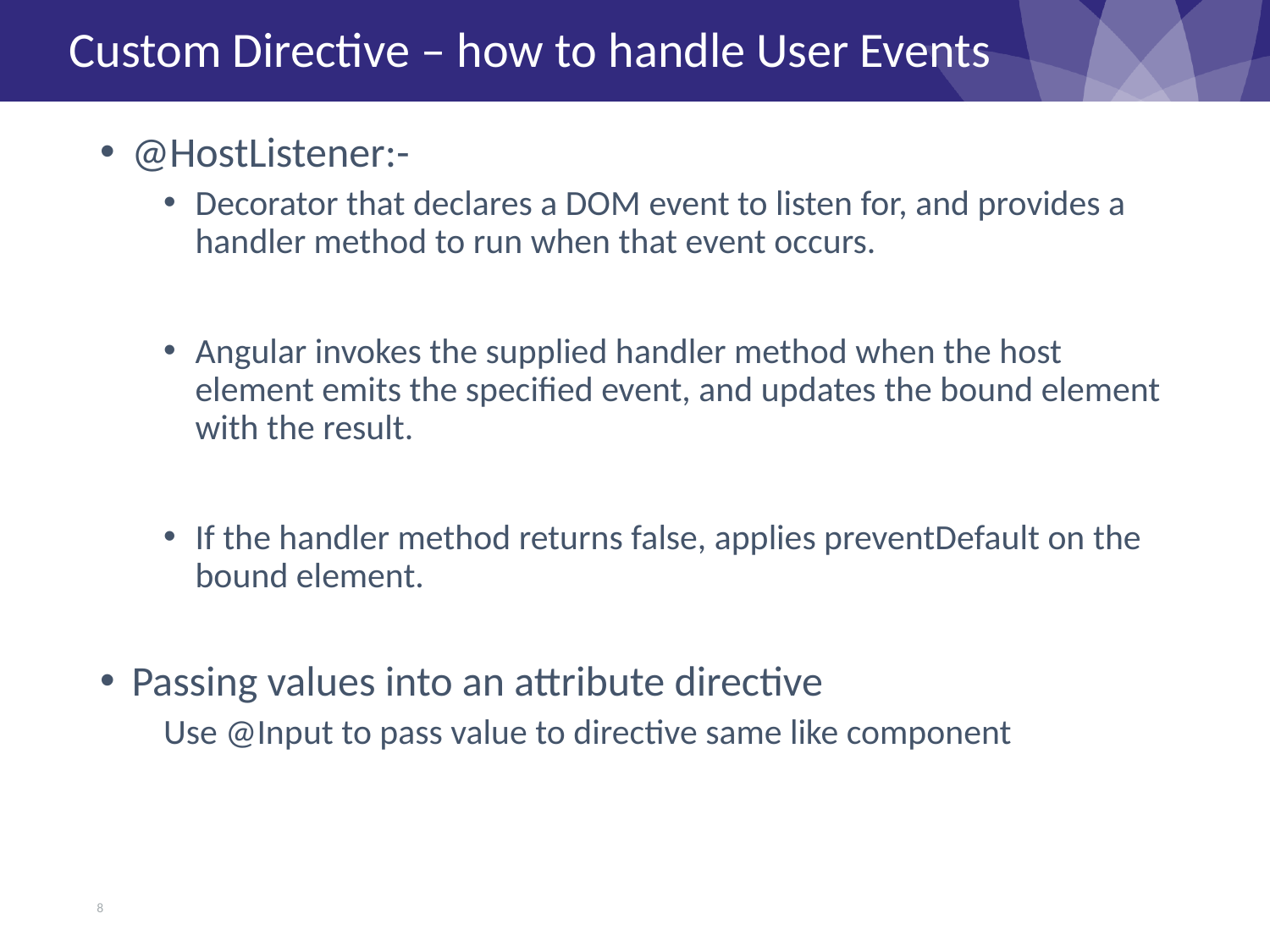

# Custom Directive – how to handle User Events
@HostListener:-
Decorator that declares a DOM event to listen for, and provides a handler method to run when that event occurs.

Angular invokes the supplied handler method when the host element emits the specified event, and updates the bound element with the result.

If the handler method returns false, applies preventDefault on the bound element.

Passing values into an attribute directive
Use @Input to pass value to directive same like component